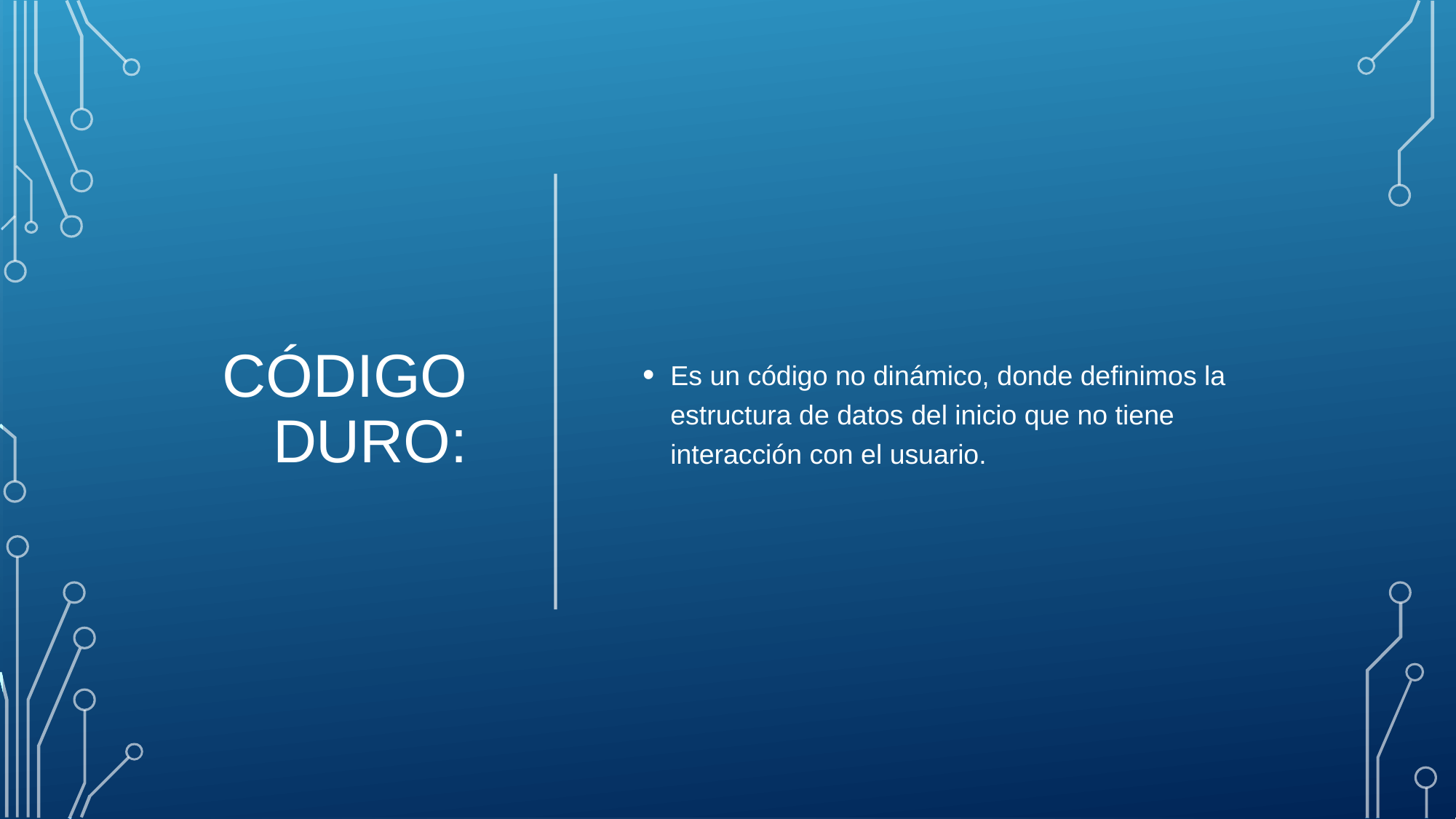

# Código duro:
Es un código no dinámico, donde definimos la estructura de datos del inicio que no tiene interacción con el usuario.